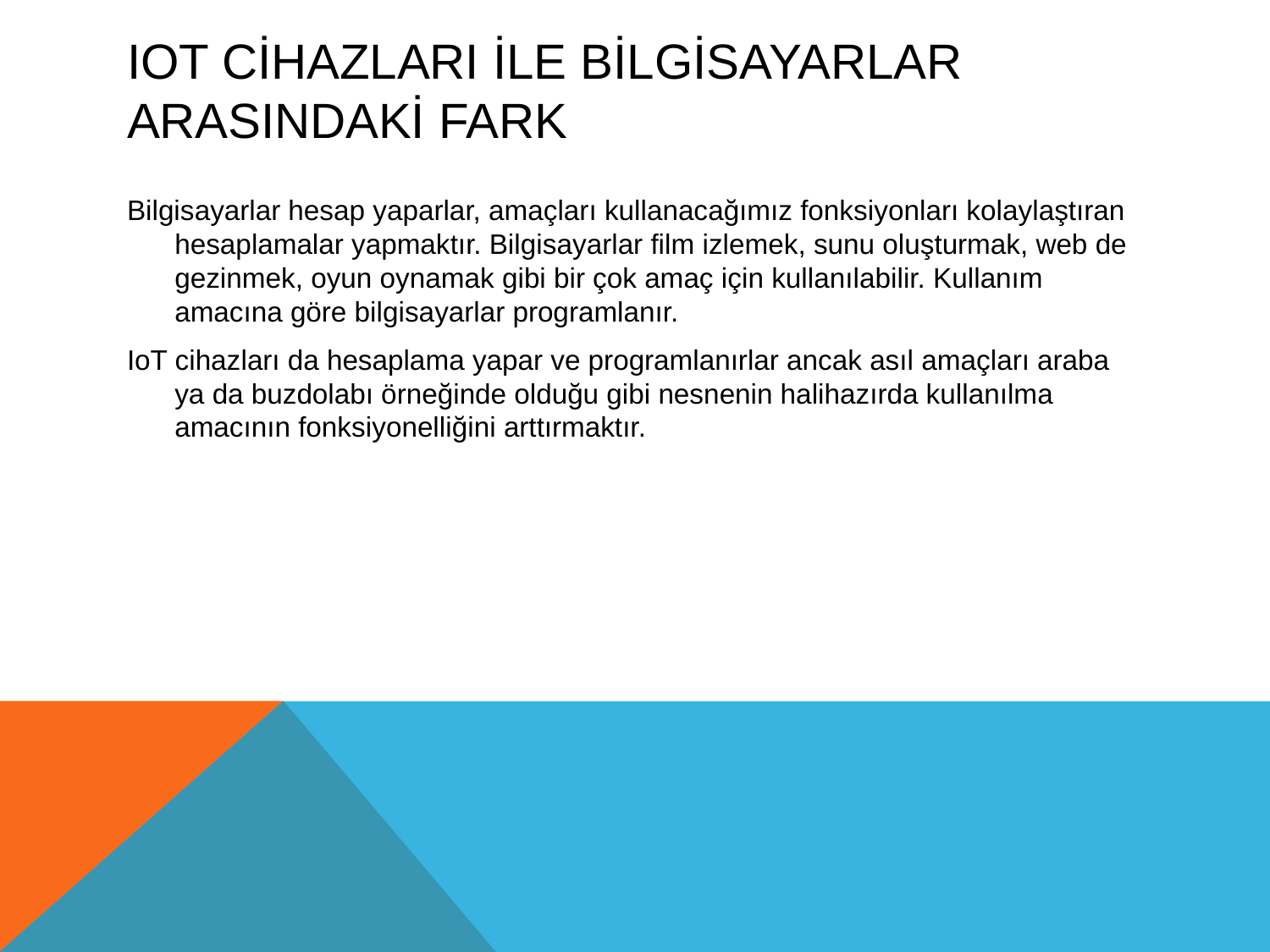

# IoT cihazları ile bilgisayarlar arasındaki fark
Bilgisayarlar hesap yaparlar, amaçları kullanacağımız fonksiyonları kolaylaştıran hesaplamalar yapmaktır. Bilgisayarlar film izlemek, sunu oluşturmak, web de gezinmek, oyun oynamak gibi bir çok amaç için kullanılabilir. Kullanım amacına göre bilgisayarlar programlanır.
IoT cihazları da hesaplama yapar ve programlanırlar ancak asıl amaçları araba ya da buzdolabı örneğinde olduğu gibi nesnenin halihazırda kullanılma amacının fonksiyonelliğini arttırmaktır.